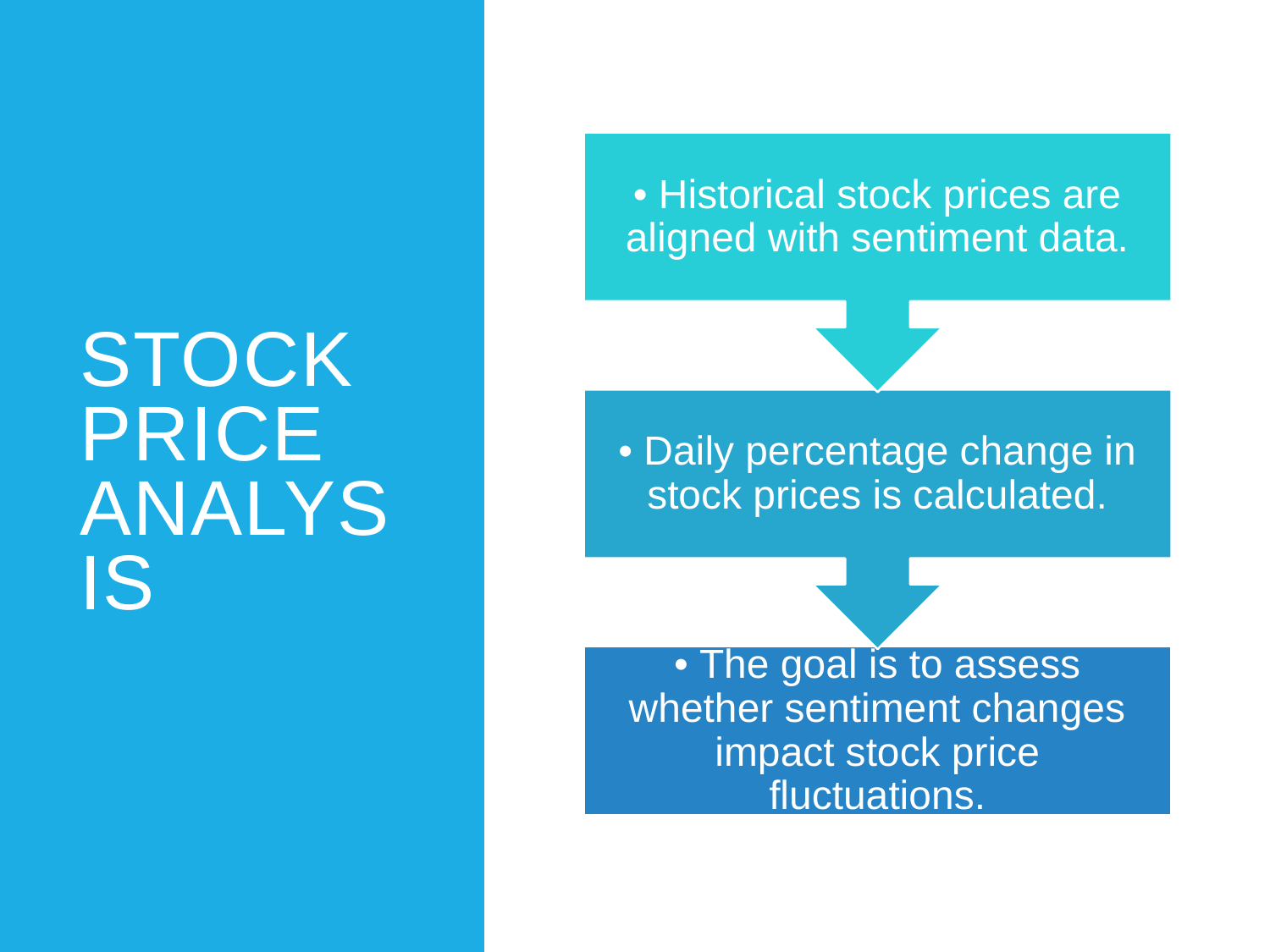

# Stock Price Analysis
• The goal is to assess whether sentiment changes impact stock price fluctuations.
• Daily percentage change in stock prices is calculated.
• Historical stock prices are aligned with sentiment data.